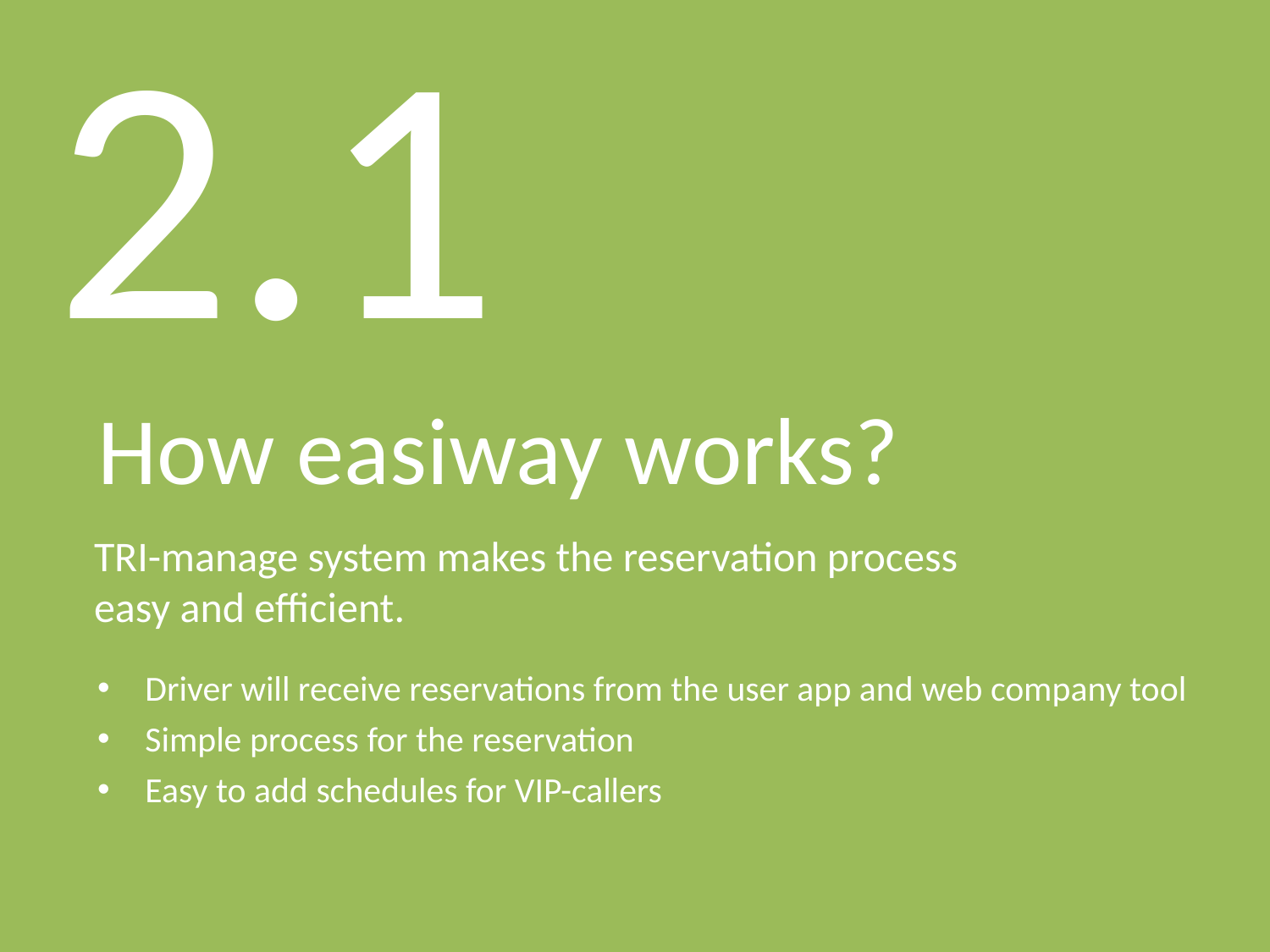

2.1

How easiway works?

TRI-manage system makes the reservation process
easy and efficient.
Driver will receive reservations from the user app and web company tool
Simple process for the reservation
Easy to add schedules for VIP-callers